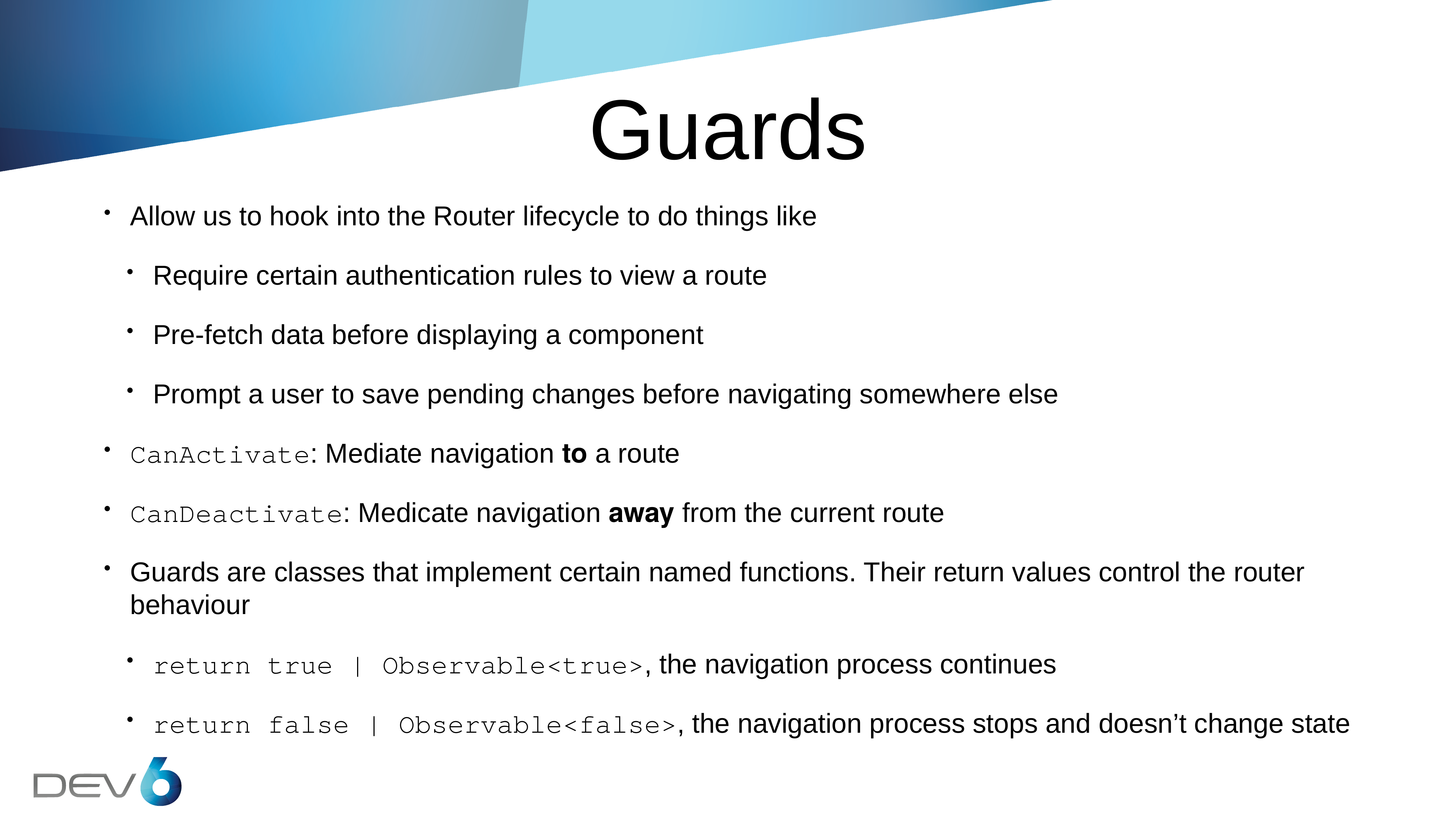

Guards
Allow us to hook into the Router lifecycle to do things like
Require certain authentication rules to view a route
Pre-fetch data before displaying a component
Prompt a user to save pending changes before navigating somewhere else
CanActivate: Mediate navigation to a route
CanDeactivate: Medicate navigation away from the current route
Guards are classes that implement certain named functions. Their return values control the router behaviour
return true | Observable<true>, the navigation process continues
return false | Observable<false>, the navigation process stops and doesn’t change state